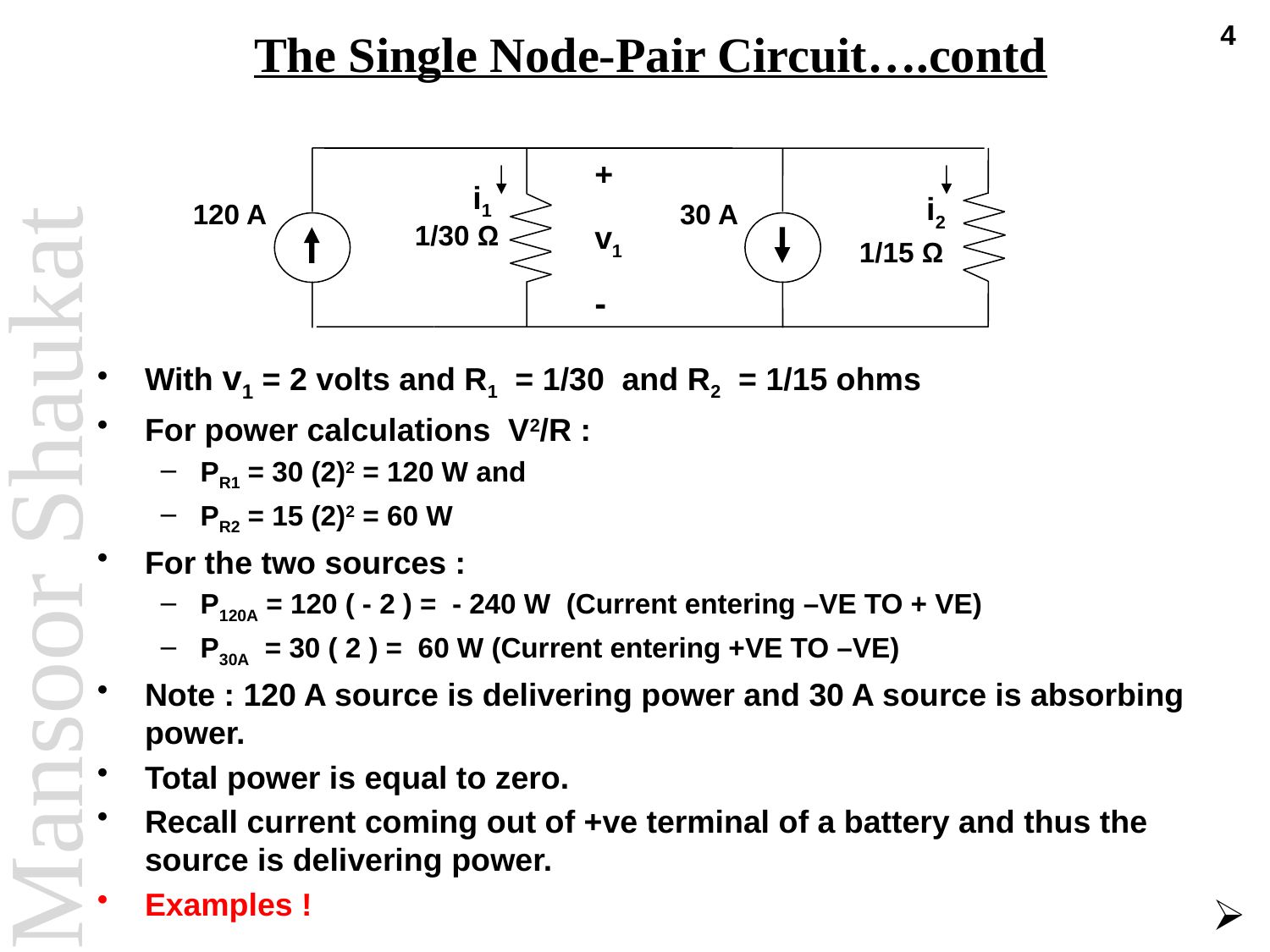

4
The Single Node-Pair Circuit….contd

+

i1
i2
120 A
30 A
1/30 Ω
v1

1/15 Ω

-

With v1 = 2 volts and R1  = 1/30  and R2  = 1/15 ohms
For power calculations  V2/R :
PR1 = 30 (2)2 = 120 W and
PR2 = 15 (2)2 = 60 W
For the two sources :
P120A = 120 ( - 2 ) =  - 240 W  (Current entering –VE TO + VE)
P30A  = 30 ( 2 ) =  60 W (Current entering +VE TO –VE)
Note : 120 A source is delivering power and 30 A source is absorbing power.
Total power is equal to zero.
Recall current coming out of +ve terminal of a battery and thus the source is delivering power.
Examples !